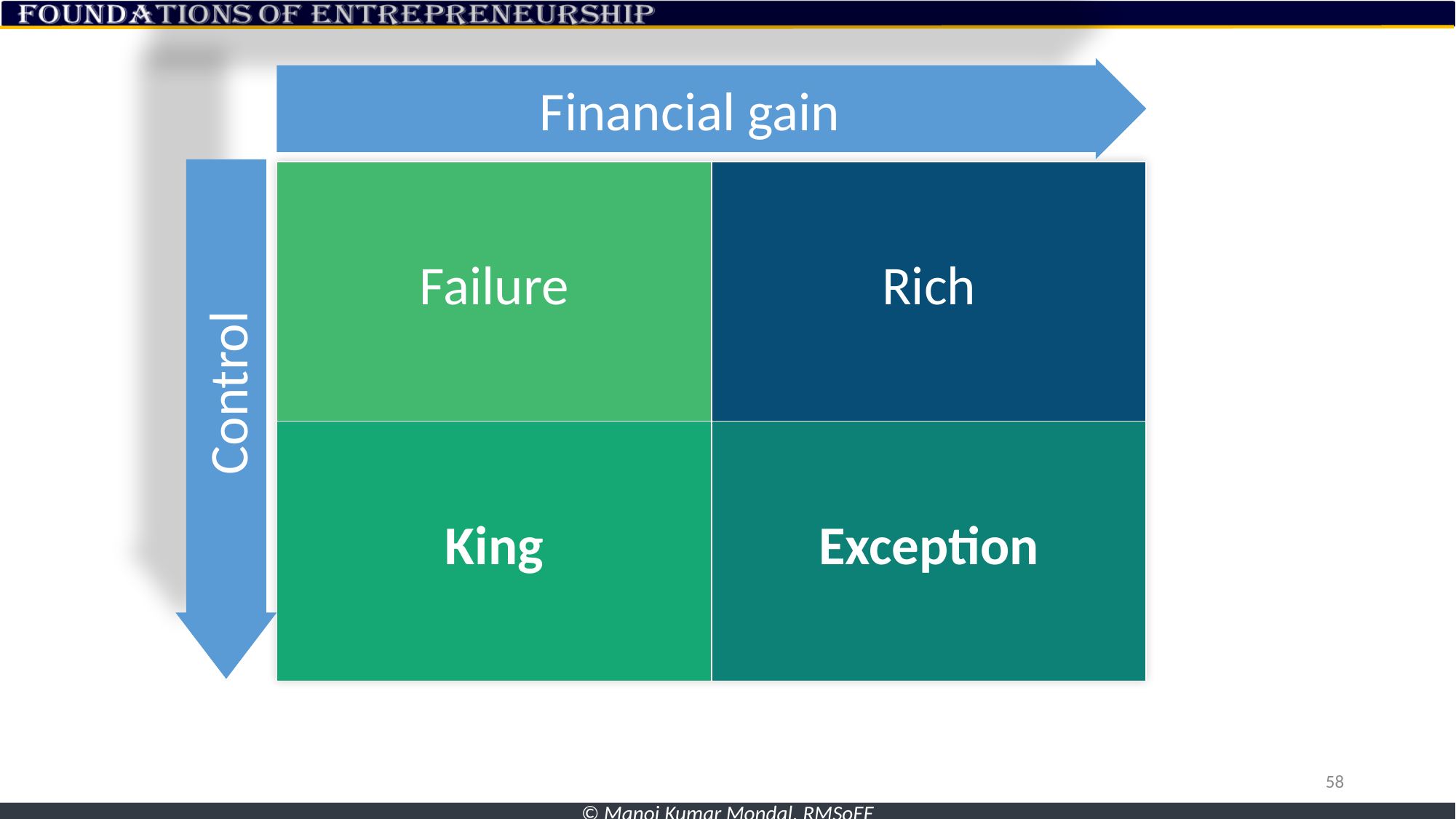

Financial gain
#
Control
| Failure | Rich |
| --- | --- |
| King | Exception |

58